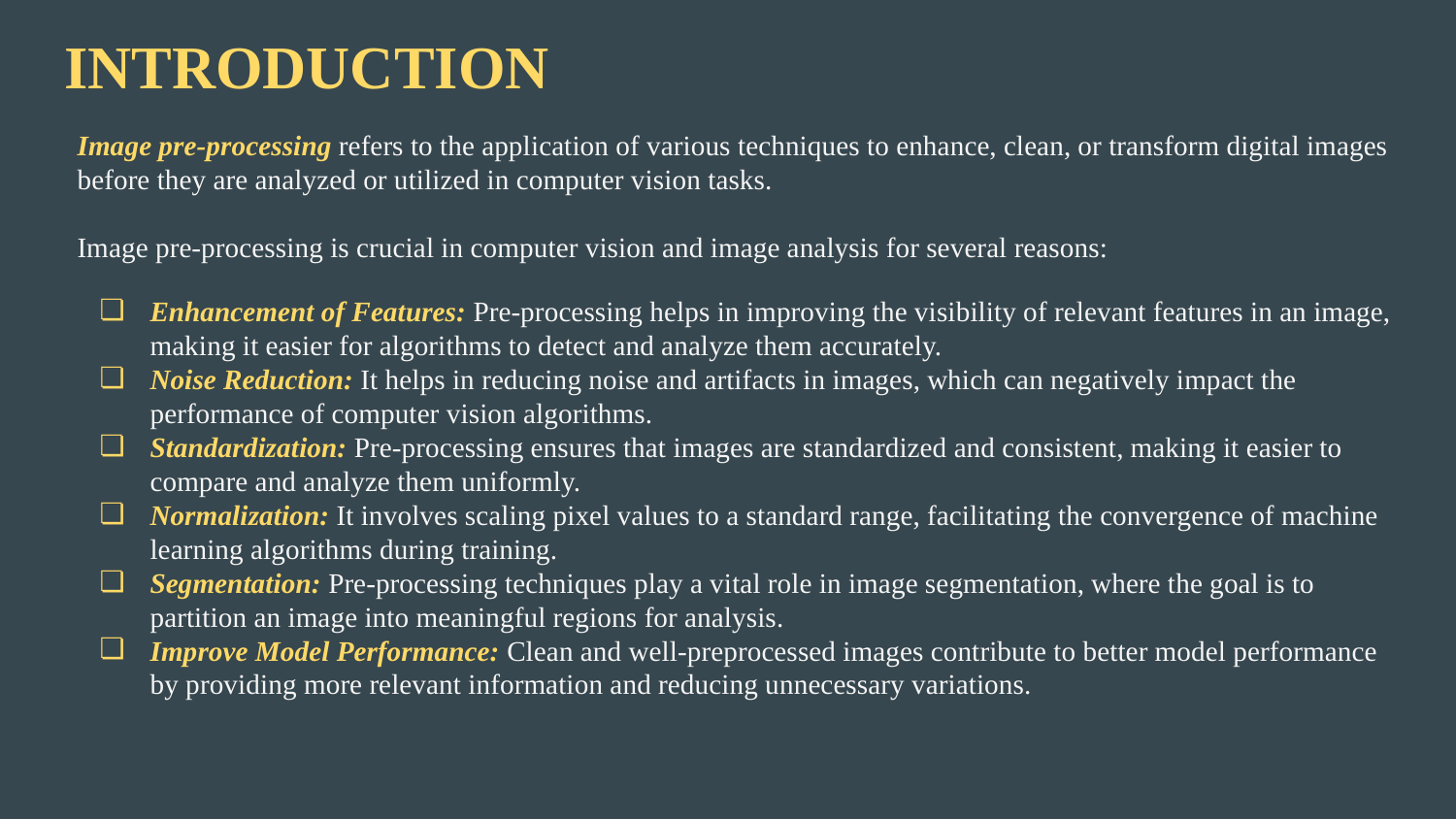

# INTRODUCTION
Image pre-processing refers to the application of various techniques to enhance, clean, or transform digital images before they are analyzed or utilized in computer vision tasks.

Image pre-processing is crucial in computer vision and image analysis for several reasons:
Enhancement of Features: Pre-processing helps in improving the visibility of relevant features in an image, making it easier for algorithms to detect and analyze them accurately.
Noise Reduction: It helps in reducing noise and artifacts in images, which can negatively impact the performance of computer vision algorithms.
Standardization: Pre-processing ensures that images are standardized and consistent, making it easier to compare and analyze them uniformly.
Normalization: It involves scaling pixel values to a standard range, facilitating the convergence of machine learning algorithms during training.
Segmentation: Pre-processing techniques play a vital role in image segmentation, where the goal is to partition an image into meaningful regions for analysis.
Improve Model Performance: Clean and well-preprocessed images contribute to better model performance by providing more relevant information and reducing unnecessary variations.